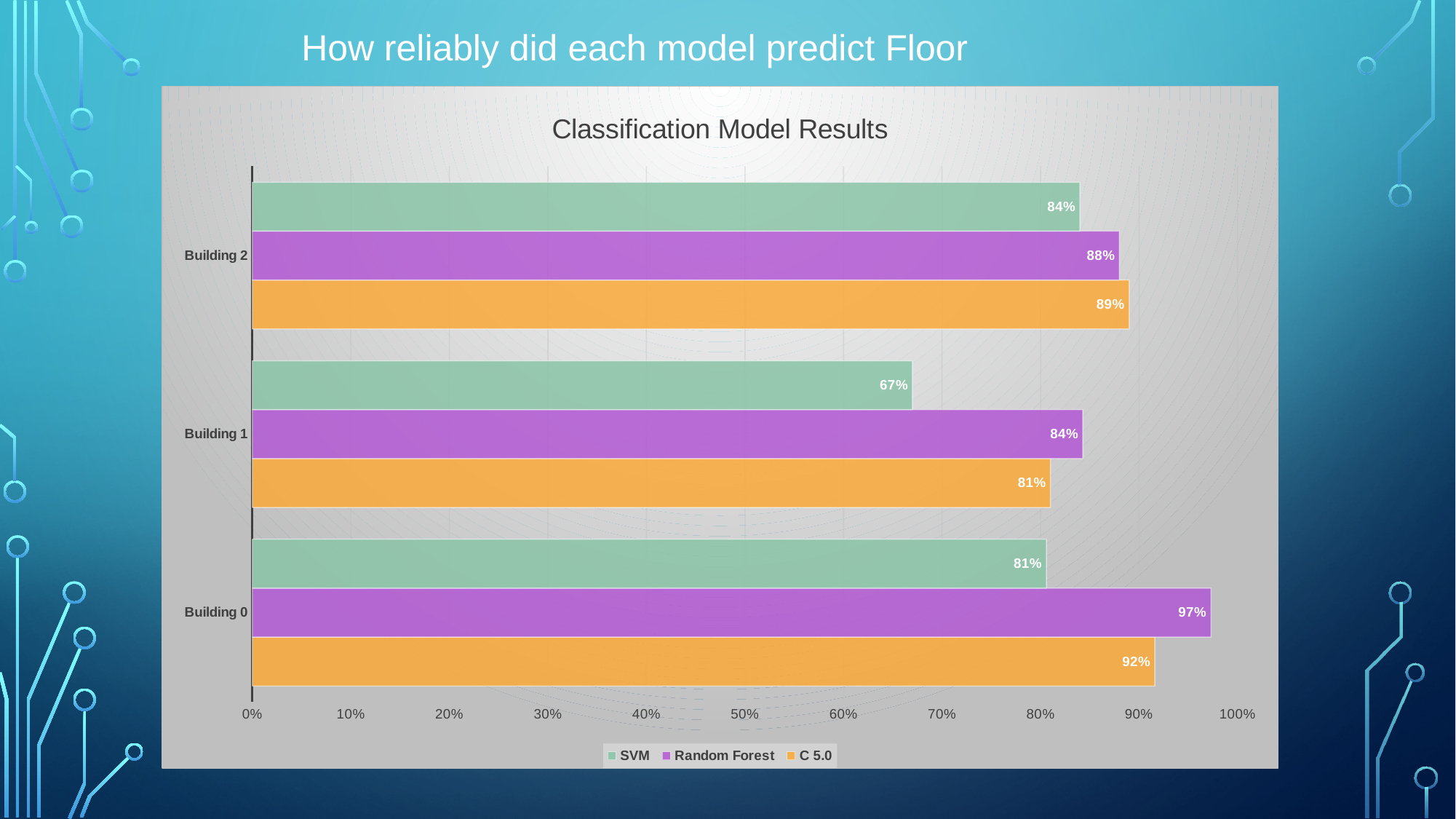

How reliably did each model predict Floor Position?

### Chart: Classification Model Results

| Category | C 5.0 | Random Forest  | SVM  |
|---|---|---|---|
| Building 0 | 0.916 | 0.973 | 0.806 |
| Building 1 | 0.81 | 0.843 | 0.67 |
| Building 2 | 0.89 | 0.88 | 0.84 |